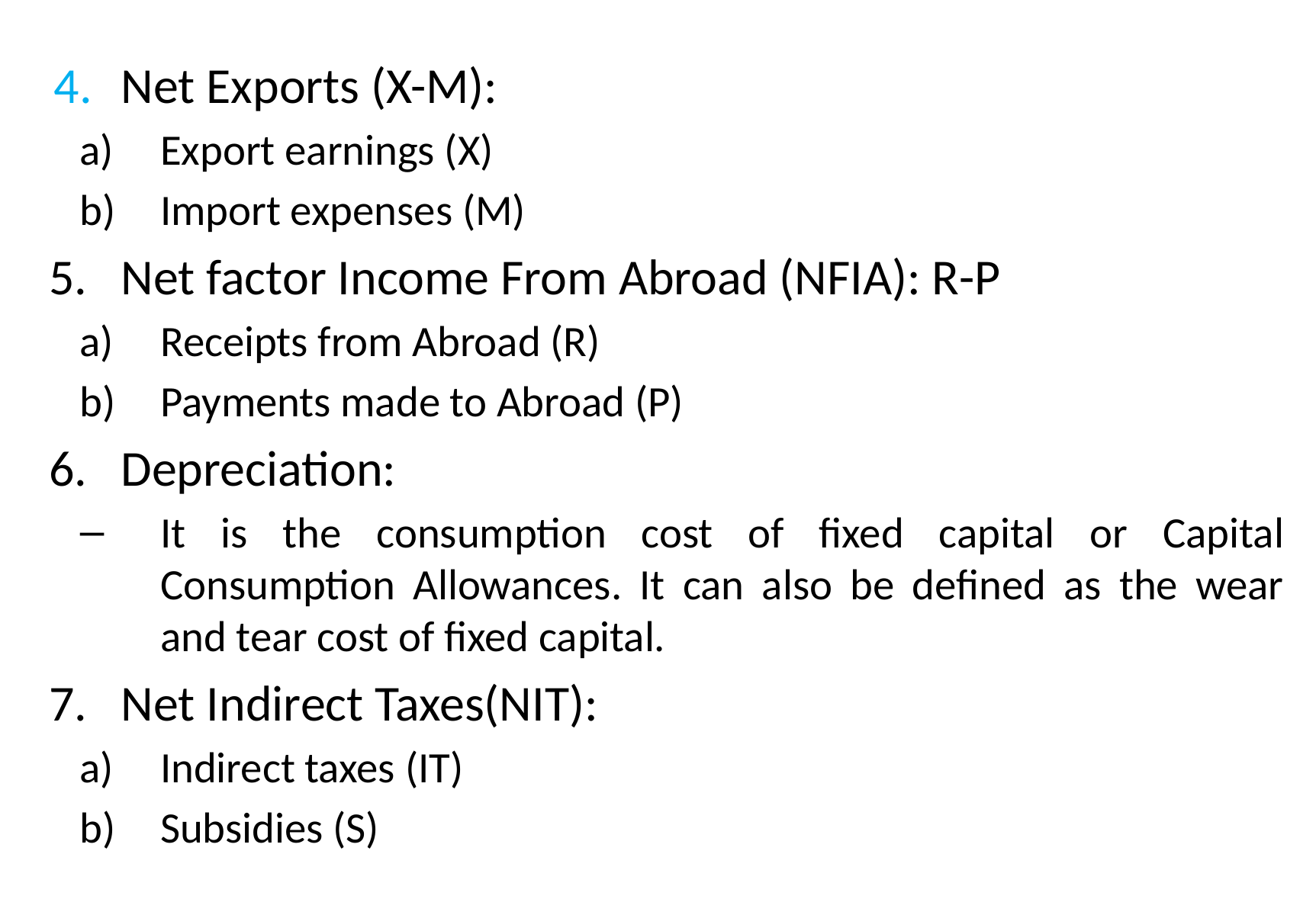

4.	Net Exports (X-M):
	Export earnings (X)
Import expenses (M)
Net factor Income From Abroad (NFIA): R-P
Receipts from Abroad (R)
Payments made to Abroad (P)
Depreciation:
	It is the consumption cost of fixed capital or Capital Consumption Allowances. It can also be defined as the wear and tear cost of fixed capital.
Net Indirect Taxes(NIT):
Indirect taxes (IT)
Subsidies (S)